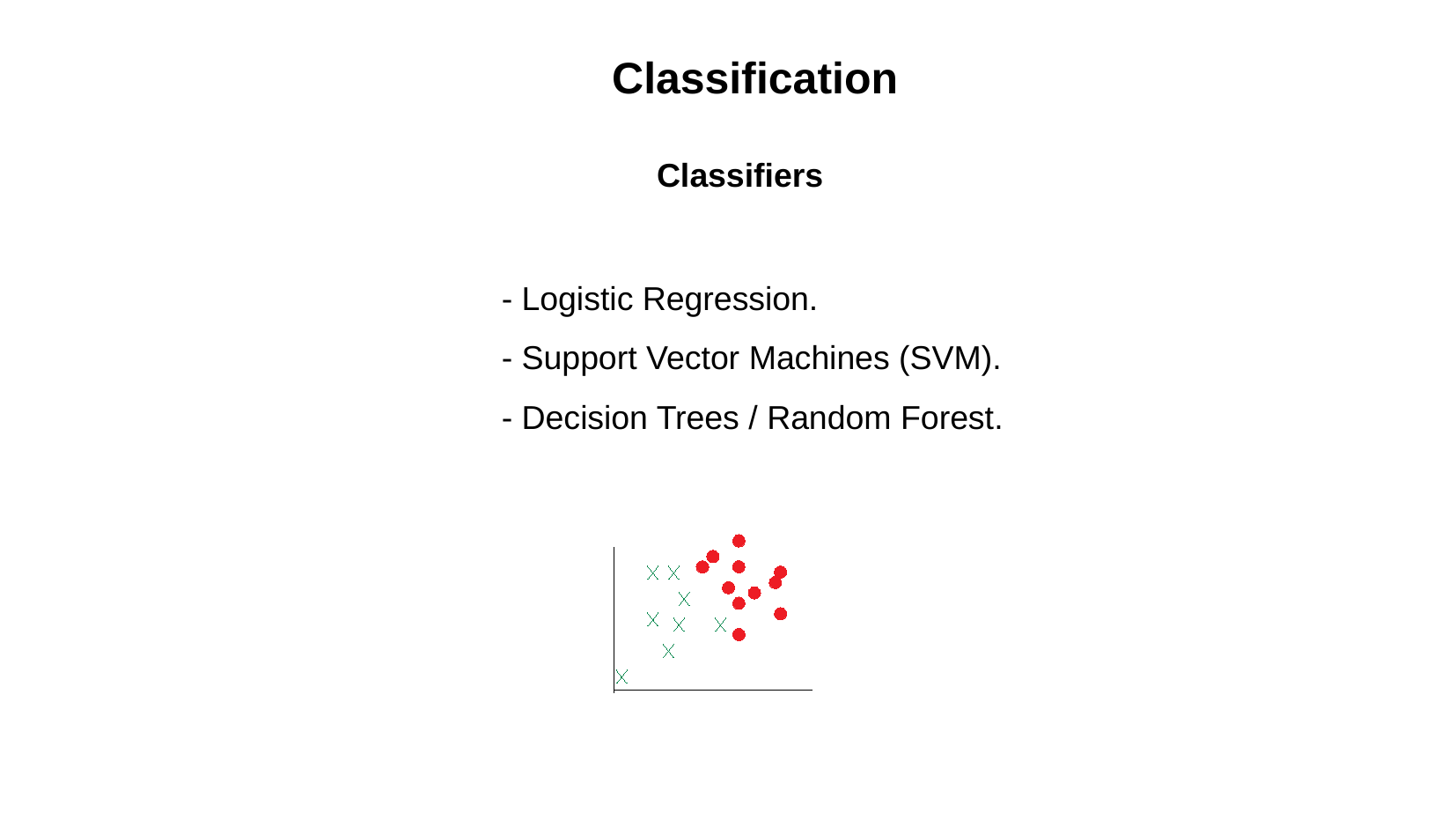

Classification
Classifiers
- Logistic Regression.
- Support Vector Machines (SVM).
- Decision Trees / Random Forest.